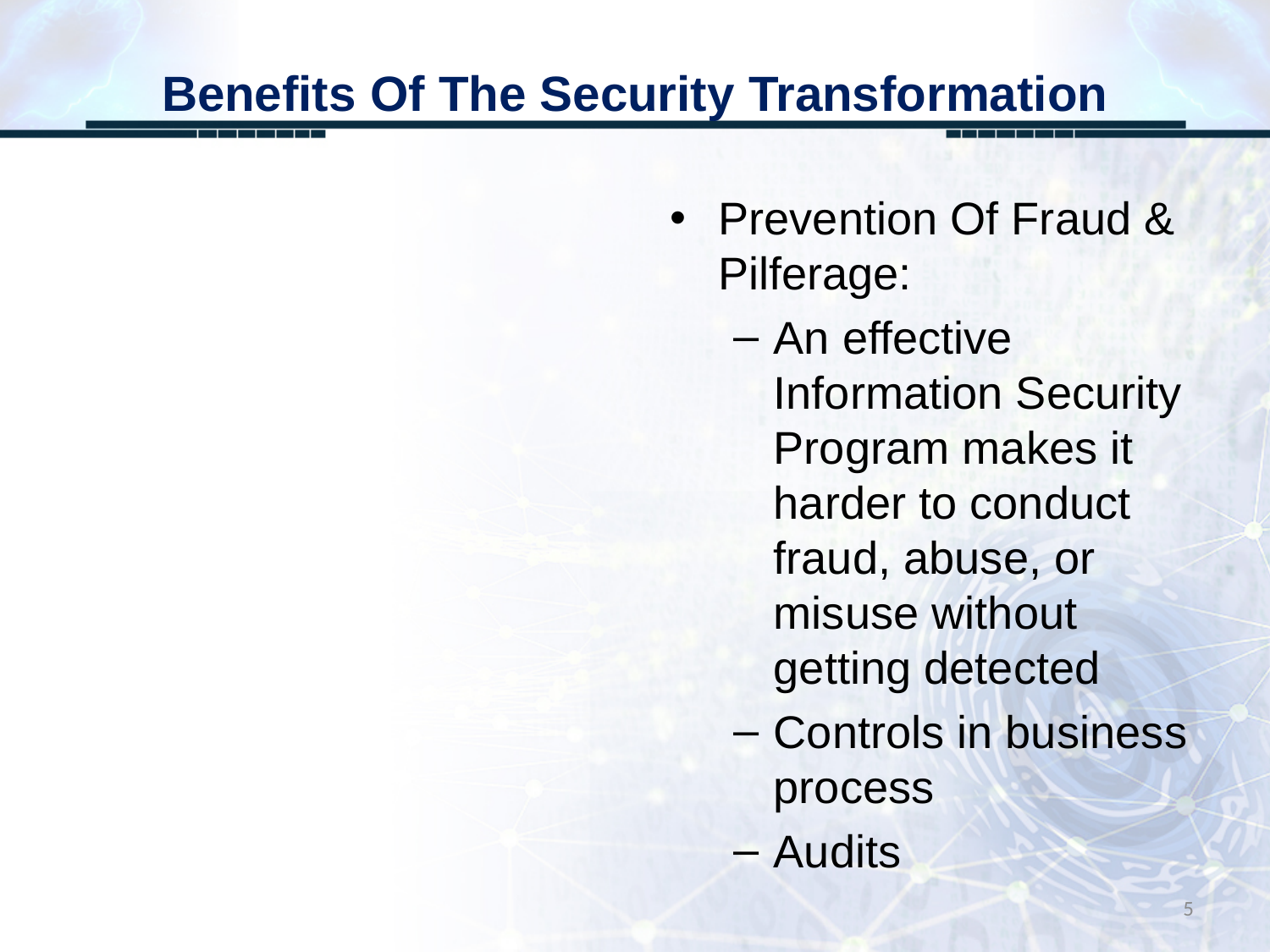

# Benefits Of The Security Transformation
Prevention Of Fraud & Pilferage:
An effective Information Security Program makes it harder to conduct fraud, abuse, or misuse without getting detected
Controls in business process
Audits
5